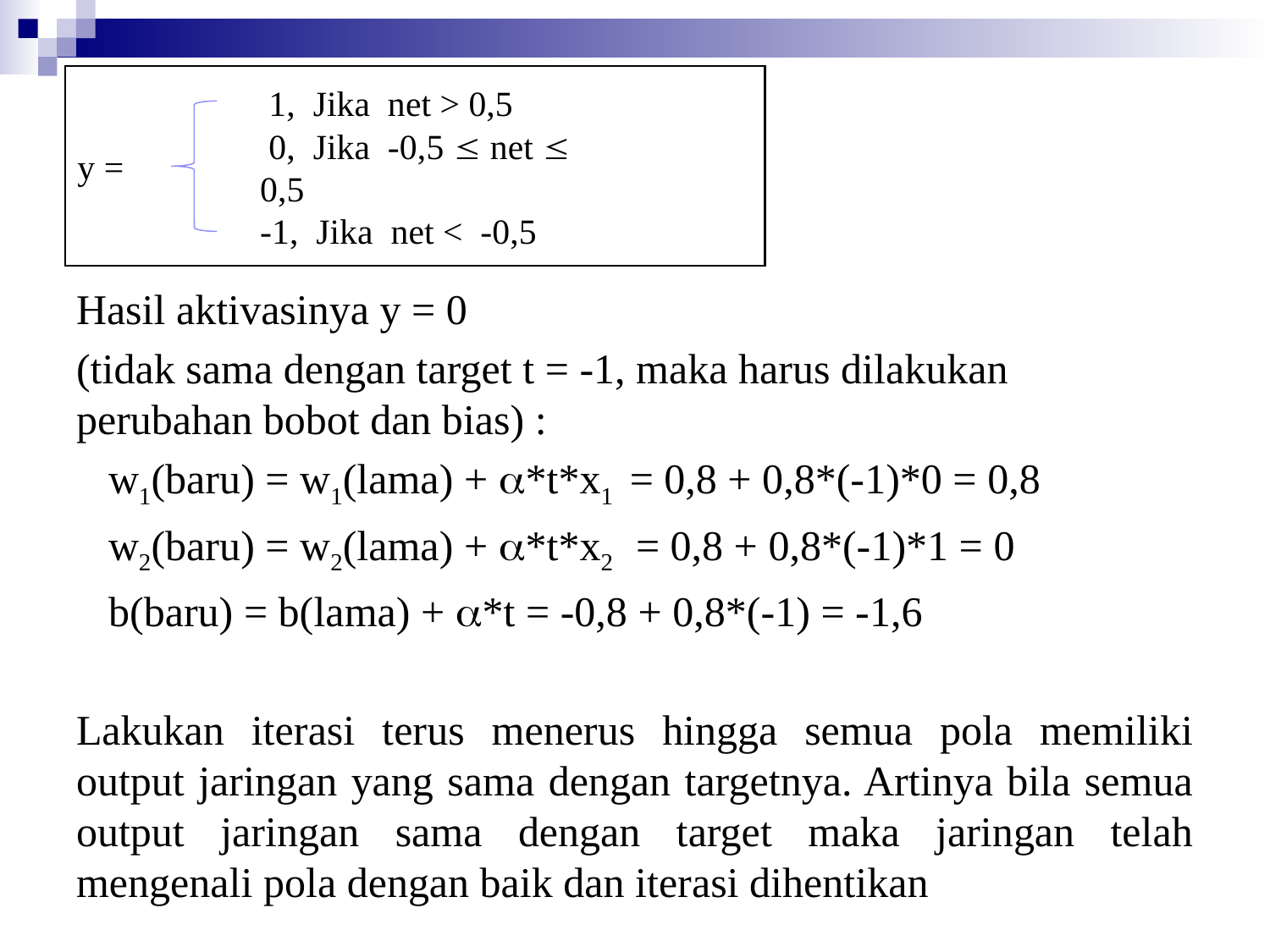

y =

 1,  Jika  net > 0,5
 0,  Jika  -0,5 ≤ net ≤ 0,5
-1,  Jika  net <  -0,5
Hasil aktivasinya y = 0
(tidak sama dengan target t = -1, maka harus dilakukan perubahan bobot dan bias) :
w1(baru) = w1(lama) + α*t*x1  = 0,8 + 0,8*(-1)*0 = 0,8
w2(baru) = w2(lama) + α*t*x2   = 0,8 + 0,8*(-1)*1 = 0
b(baru) = b(lama) + α*t = -0,8 + 0,8*(-1) = -1,6

Lakukan iterasi terus menerus hingga semua pola memiliki output jaringan yang sama dengan targetnya. Artinya bila semua output jaringan sama dengan target maka jaringan telah mengenali pola dengan baik dan iterasi dihentikan